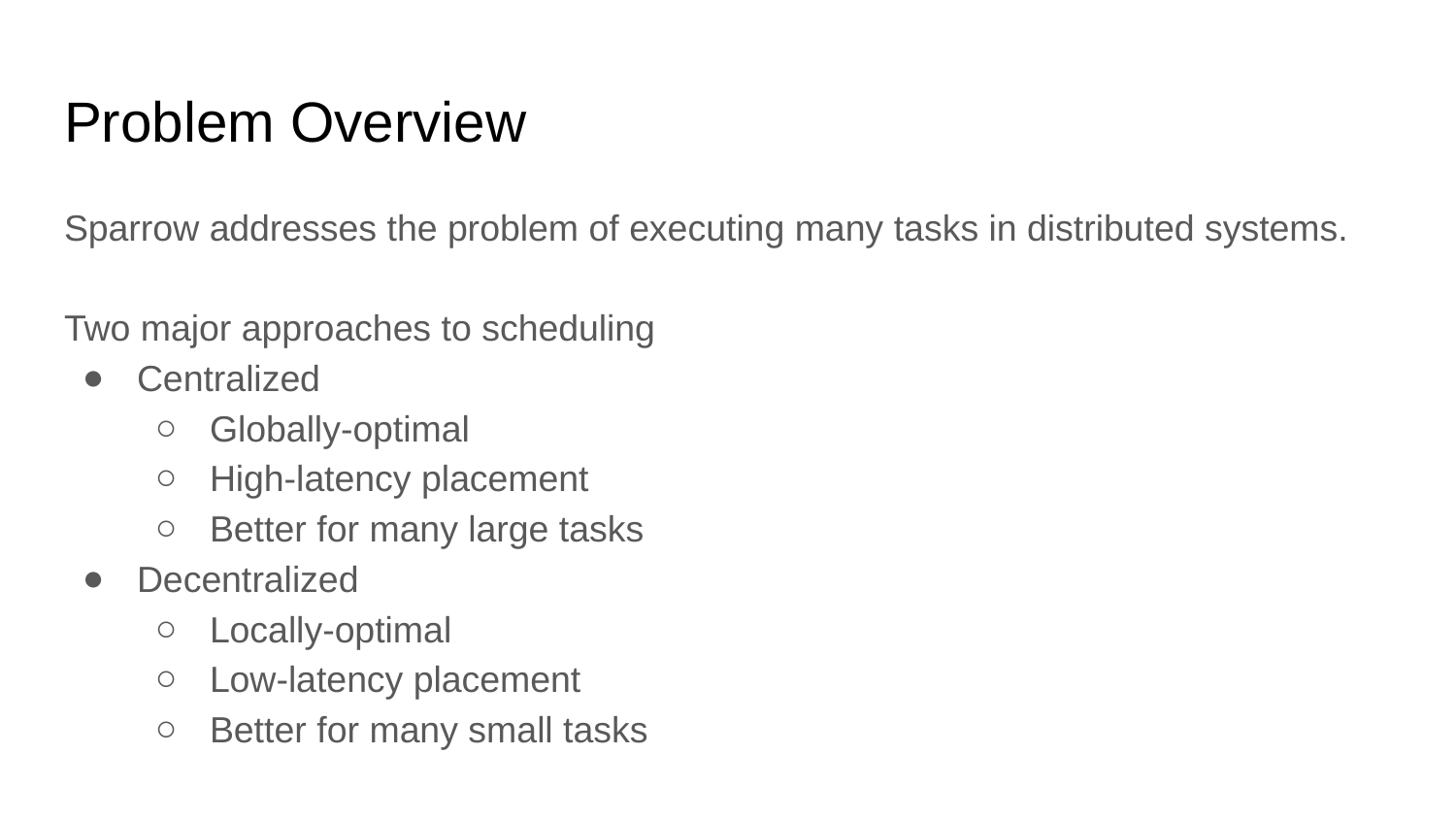

# Problem Overview
Sparrow addresses the problem of executing many tasks in distributed systems.

Two major approaches to scheduling
Centralized
Globally-optimal
High-latency placement
Better for many large tasks
Decentralized
Locally-optimal
Low-latency placement
Better for many small tasks